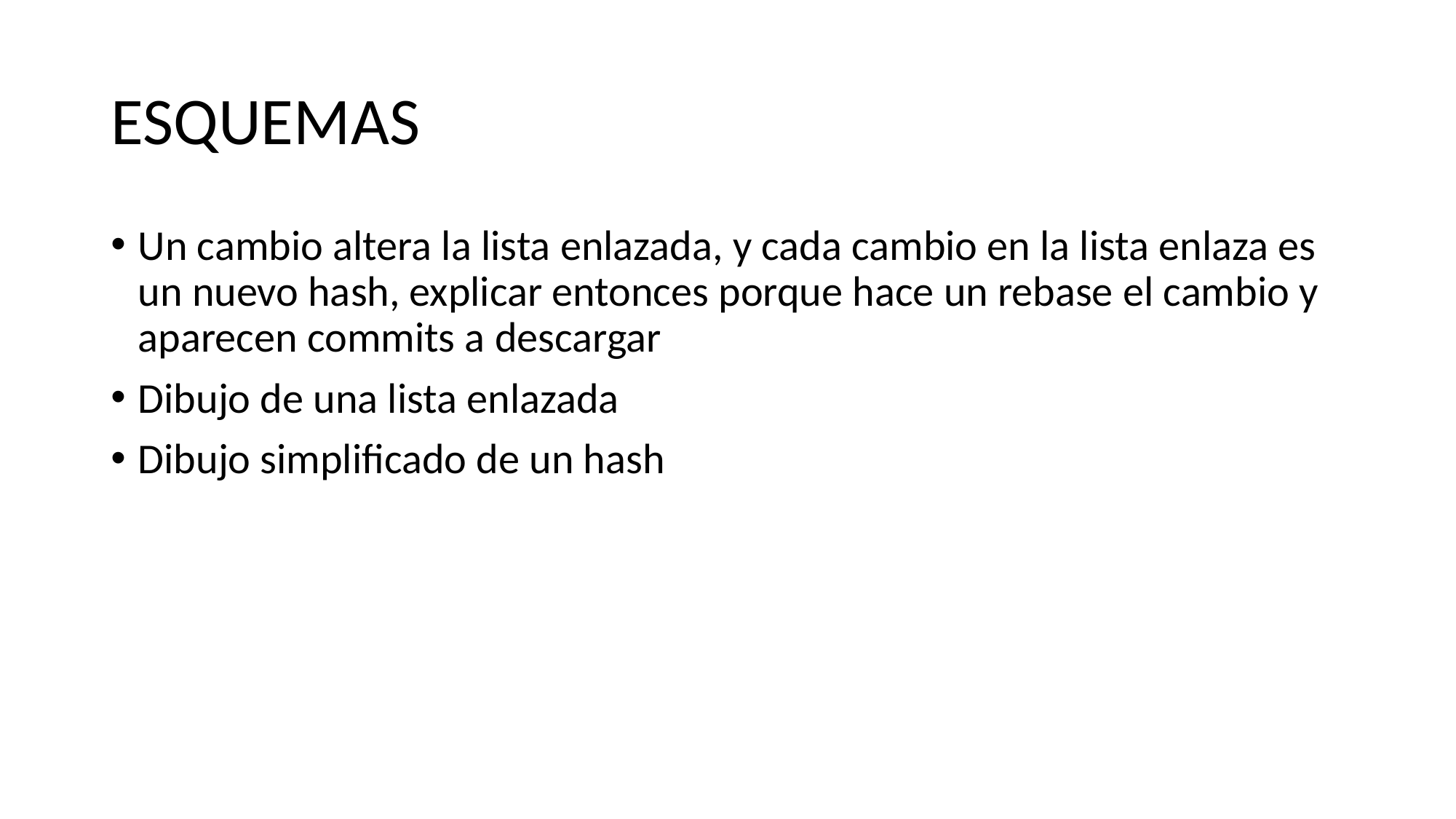

# ESQUEMAS
Un cambio altera la lista enlazada, y cada cambio en la lista enlaza es un nuevo hash, explicar entonces porque hace un rebase el cambio y aparecen commits a descargar
Dibujo de una lista enlazada
Dibujo simplificado de un hash